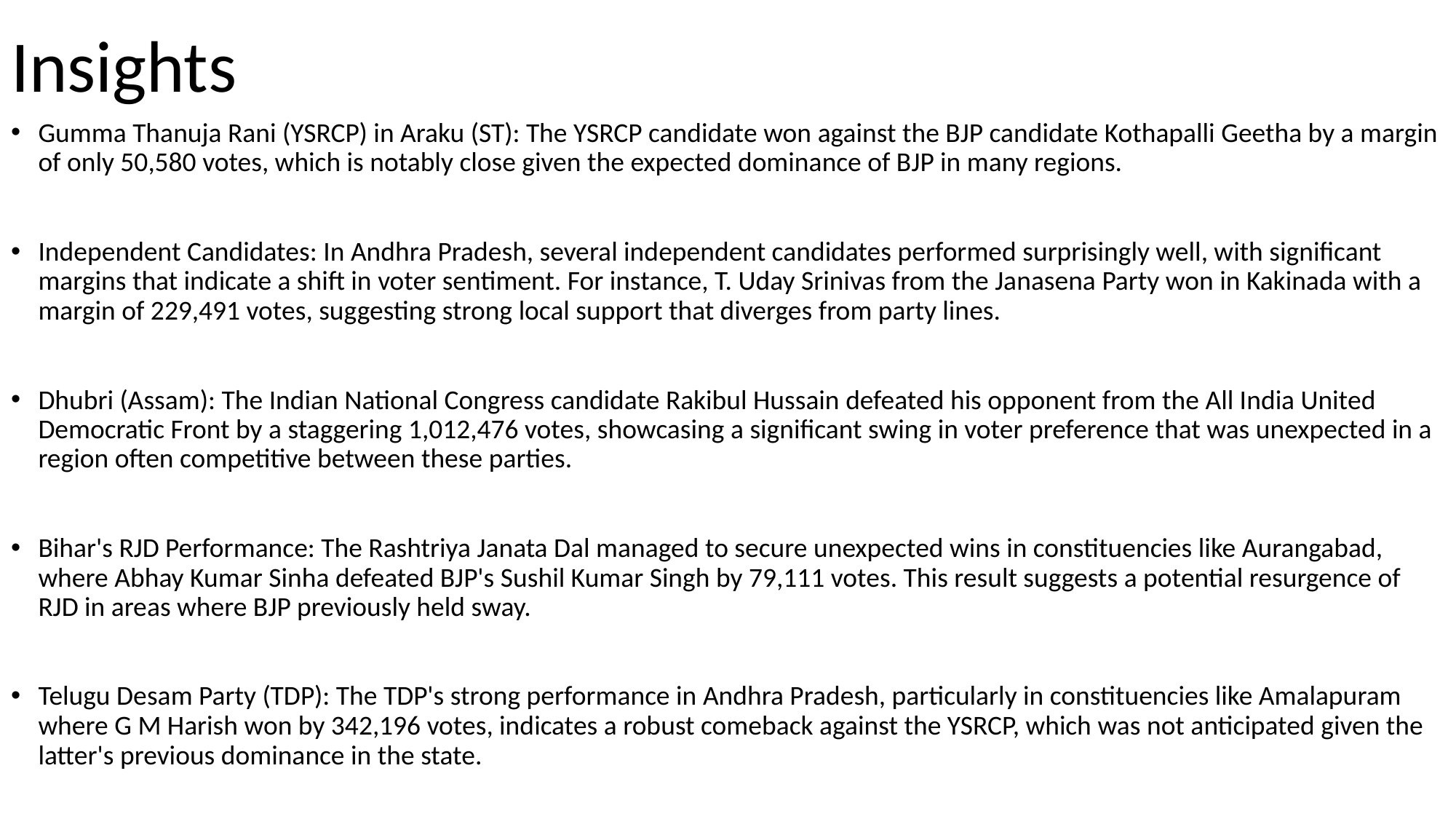

# Insights
Gumma Thanuja Rani (YSRCP) in Araku (ST): The YSRCP candidate won against the BJP candidate Kothapalli Geetha by a margin of only 50,580 votes, which is notably close given the expected dominance of BJP in many regions.

Independent Candidates: In Andhra Pradesh, several independent candidates performed surprisingly well, with significant margins that indicate a shift in voter sentiment. For instance, T. Uday Srinivas from the Janasena Party won in Kakinada with a margin of 229,491 votes, suggesting strong local support that diverges from party lines.

Dhubri (Assam): The Indian National Congress candidate Rakibul Hussain defeated his opponent from the All India United Democratic Front by a staggering 1,012,476 votes, showcasing a significant swing in voter preference that was unexpected in a region often competitive between these parties.

Bihar's RJD Performance: The Rashtriya Janata Dal managed to secure unexpected wins in constituencies like Aurangabad, where Abhay Kumar Sinha defeated BJP's Sushil Kumar Singh by 79,111 votes. This result suggests a potential resurgence of RJD in areas where BJP previously held sway.

Telugu Desam Party (TDP): The TDP's strong performance in Andhra Pradesh, particularly in constituencies like Amalapuram where G M Harish won by 342,196 votes, indicates a robust comeback against the YSRCP, which was not anticipated given the latter's previous dominance in the state.